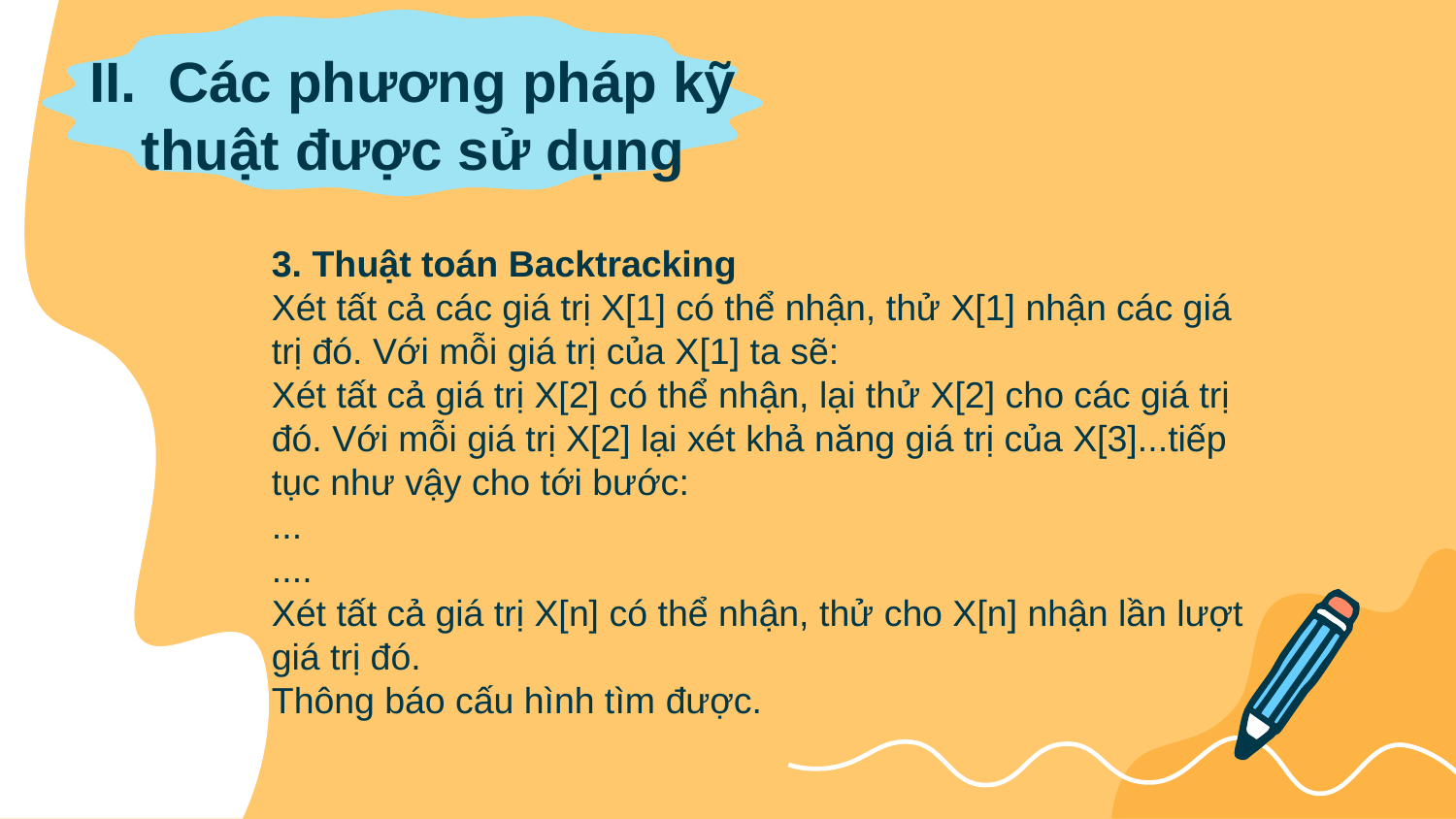

# II.  Các phương pháp kỹ thuật được sử dụng
3. Thuật toán Backtracking
Xét tất cả các giá trị X[1] có thể nhận, thử X[1] nhận các giá trị đó. Với mỗi giá trị của X[1] ta sẽ:
Xét tất cả giá trị X[2] có thể nhận, lại thử X[2] cho các giá trị đó. Với mỗi giá trị X[2] lại xét khả năng giá trị của X[3]...tiếp tục như vậy cho tới bước:
...
....
Xét tất cả giá trị X[n] có thể nhận, thử cho X[n] nhận lần lượt giá trị đó.
Thông báo cấu hình tìm được.